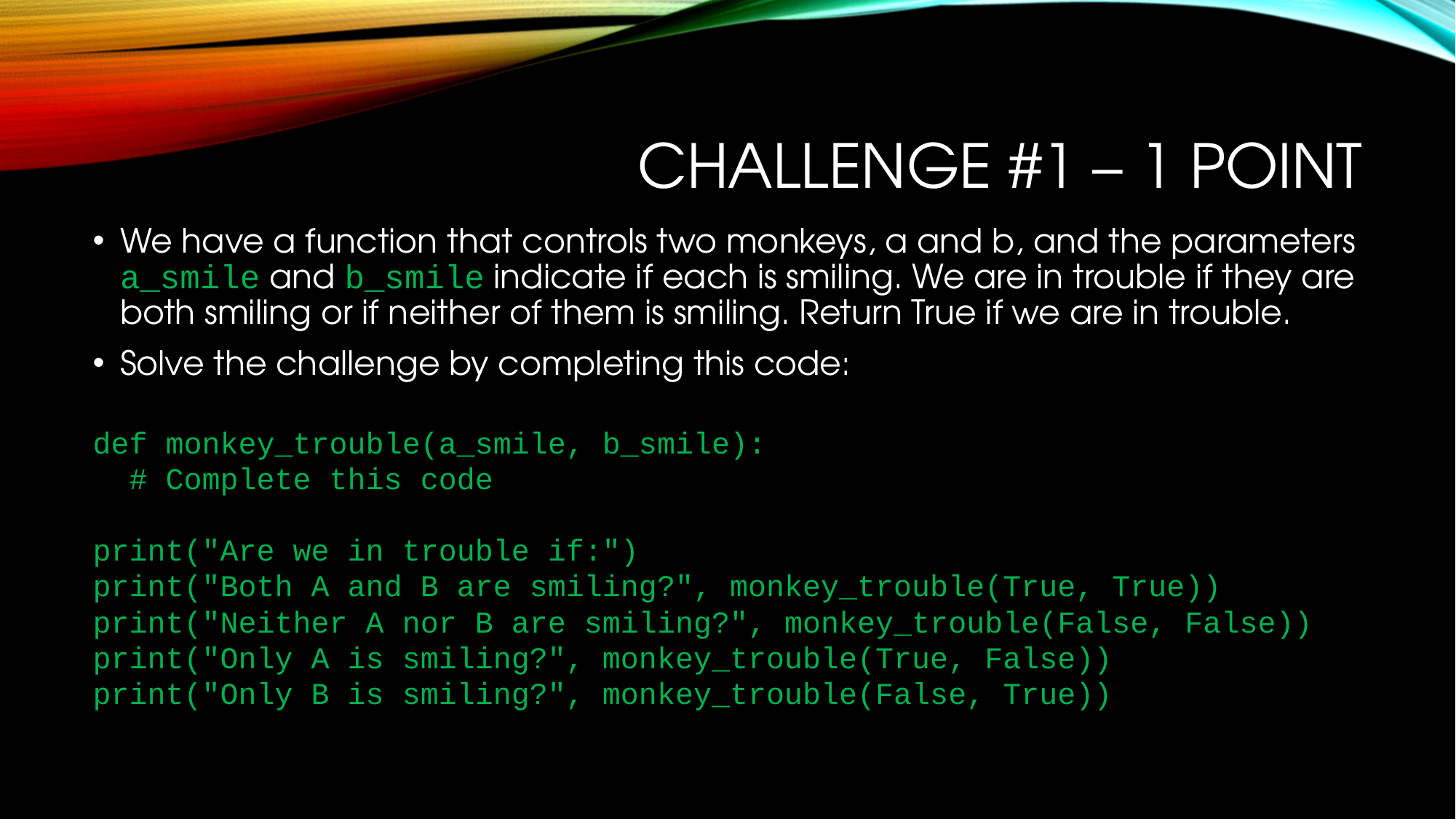

# Challenge #1 – 1 point
We have a function that controls two monkeys, a and b, and the parameters a_smile and b_smile indicate if each is smiling. We are in trouble if they are both smiling or if neither of them is smiling. Return True if we are in trouble.
Solve the challenge by completing this code:

def monkey_trouble(a_smile, b_smile):
  # Complete this code

print("Are we in trouble if:")
print("Both A and B are smiling?", monkey_trouble(True, True))
print("Neither A nor B are smiling?", monkey_trouble(False, False))
print("Only A is smiling?", monkey_trouble(True, False))
print("Only B is smiling?", monkey_trouble(False, True))